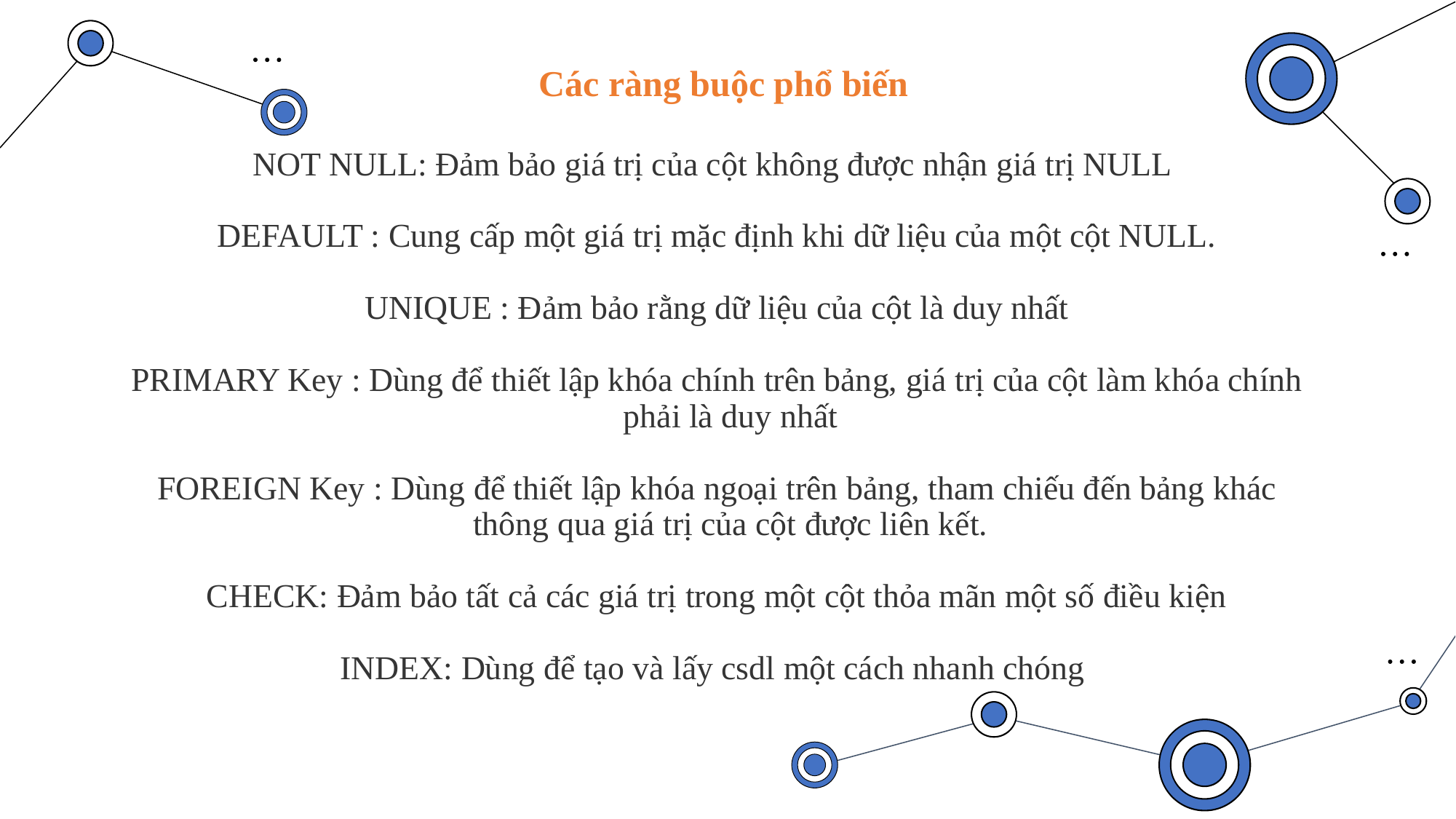

# Các ràng buộc phổ biến
NOT NULL: Đảm bảo giá trị của cột không được nhận giá trị NULL

DEFAULT : Cung cấp một giá trị mặc định khi dữ liệu của một cột NULL.

UNIQUE : Đảm bảo rằng dữ liệu của cột là duy nhất

PRIMARY Key : Dùng để thiết lập khóa chính trên bảng, giá trị của cột làm khóa chính phải là duy nhất

FOREIGN Key : Dùng để thiết lập khóa ngoại trên bảng, tham chiếu đến bảng khác thông qua giá trị của cột được liên kết.

CHECK: Đảm bảo tất cả các giá trị trong một cột thỏa mãn một số điều kiện

INDEX: Dùng để tạo và lấy csdl một cách nhanh chóng